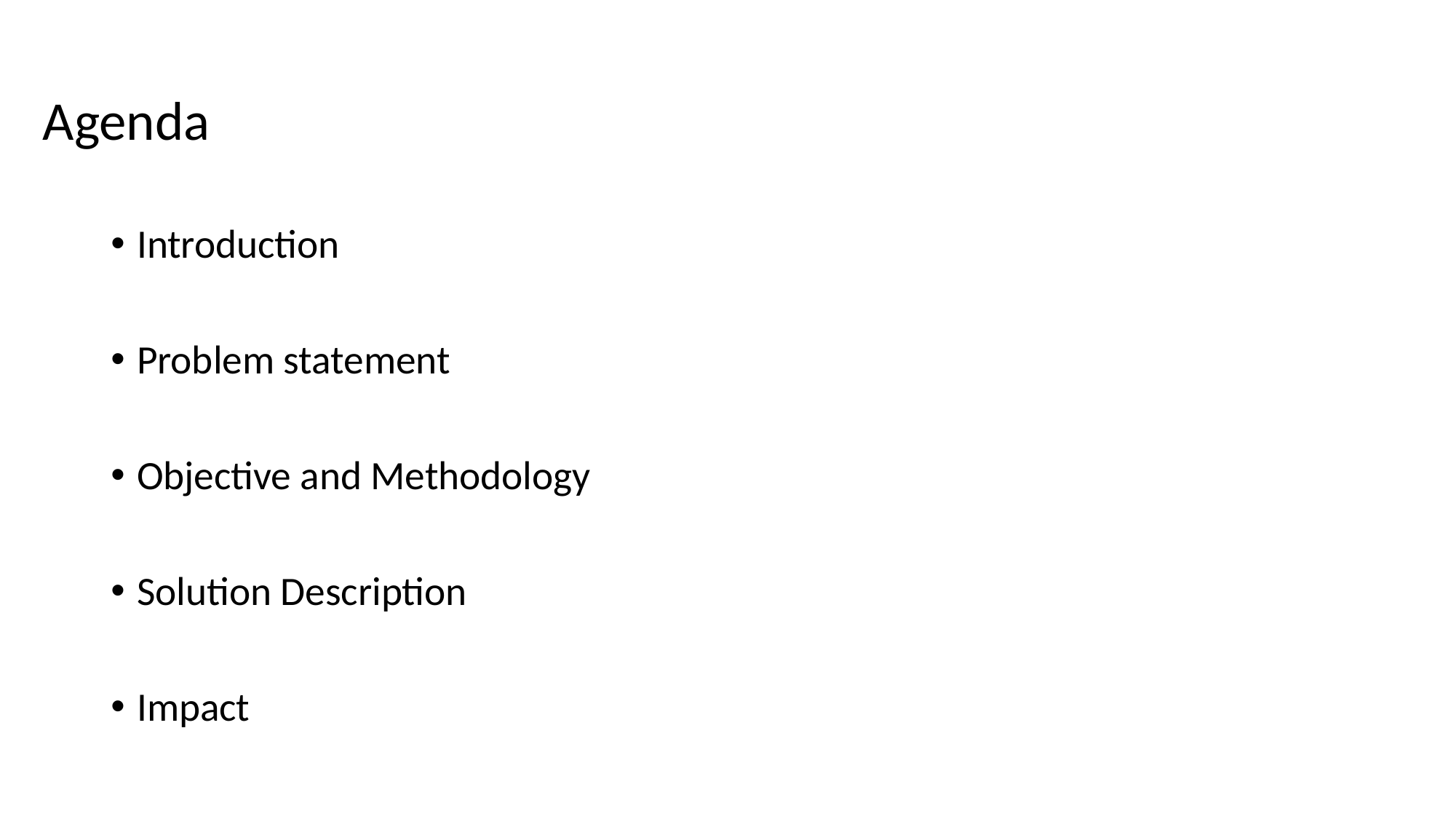

# Agenda
Introduction

Problem statement

Objective and Methodology

Solution Description

Impact